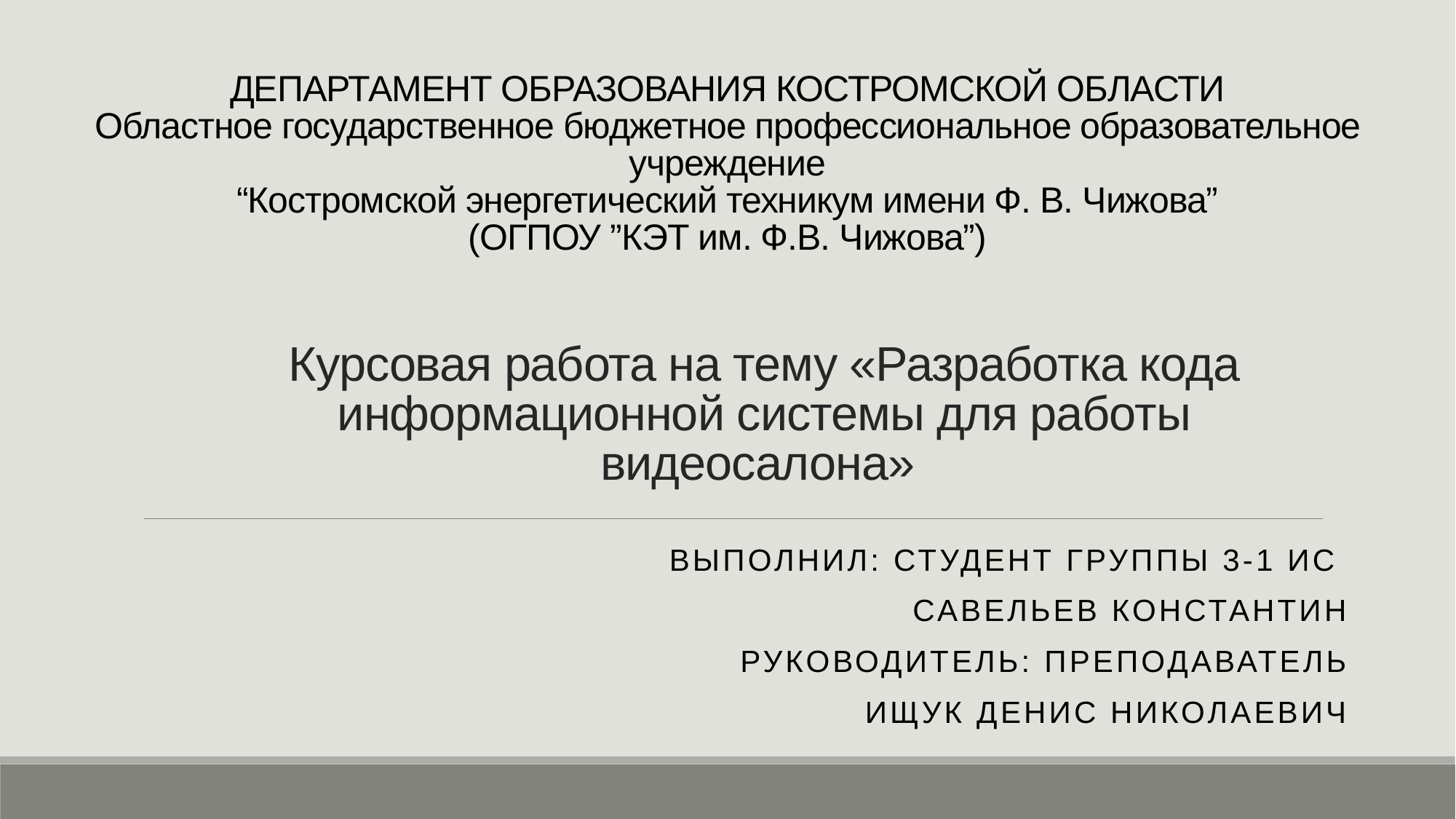

ДЕПАРТАМЕНТ ОБРАЗОВАНИЯ КОСТРОМСКОЙ ОБЛАСТИ
Областное государственное бюджетное профессиональное образовательное учреждение
“Костромской энергетический техникум имени Ф. В. Чижова”
(ОГПОУ ”КЭТ им. Ф.В. Чижова”)
# Курсовая работа на тему «Разработка кода информационной системы для работы видеосалона»
Выполнил: студент группы 3-1 ИС
Савельев КОнстантин
Руководитель: преподаватель
Ищук Денис Николаевич